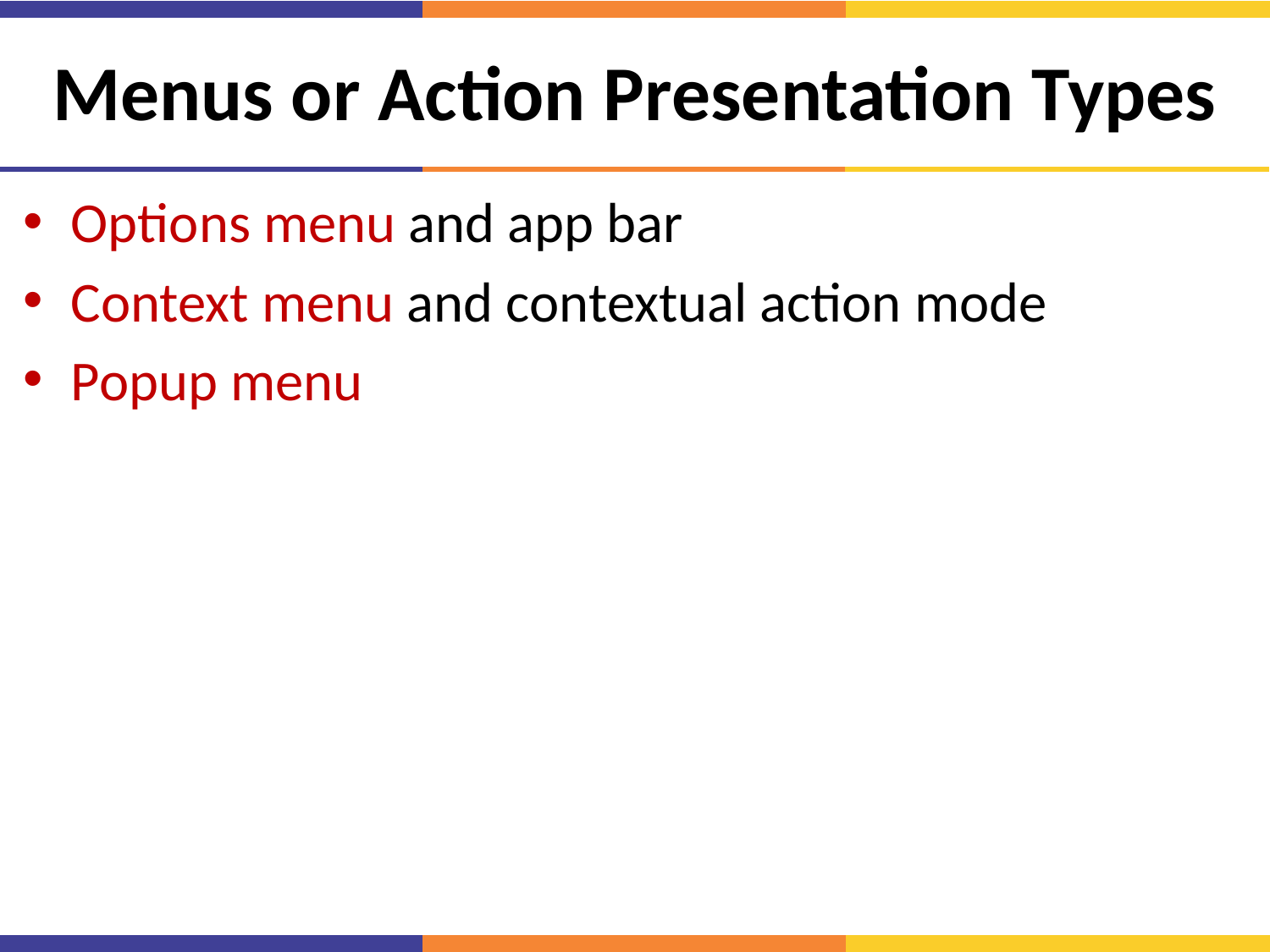

# Menus or Action Presentation Types
Options menu and app bar
Context menu and contextual action mode
Popup menu